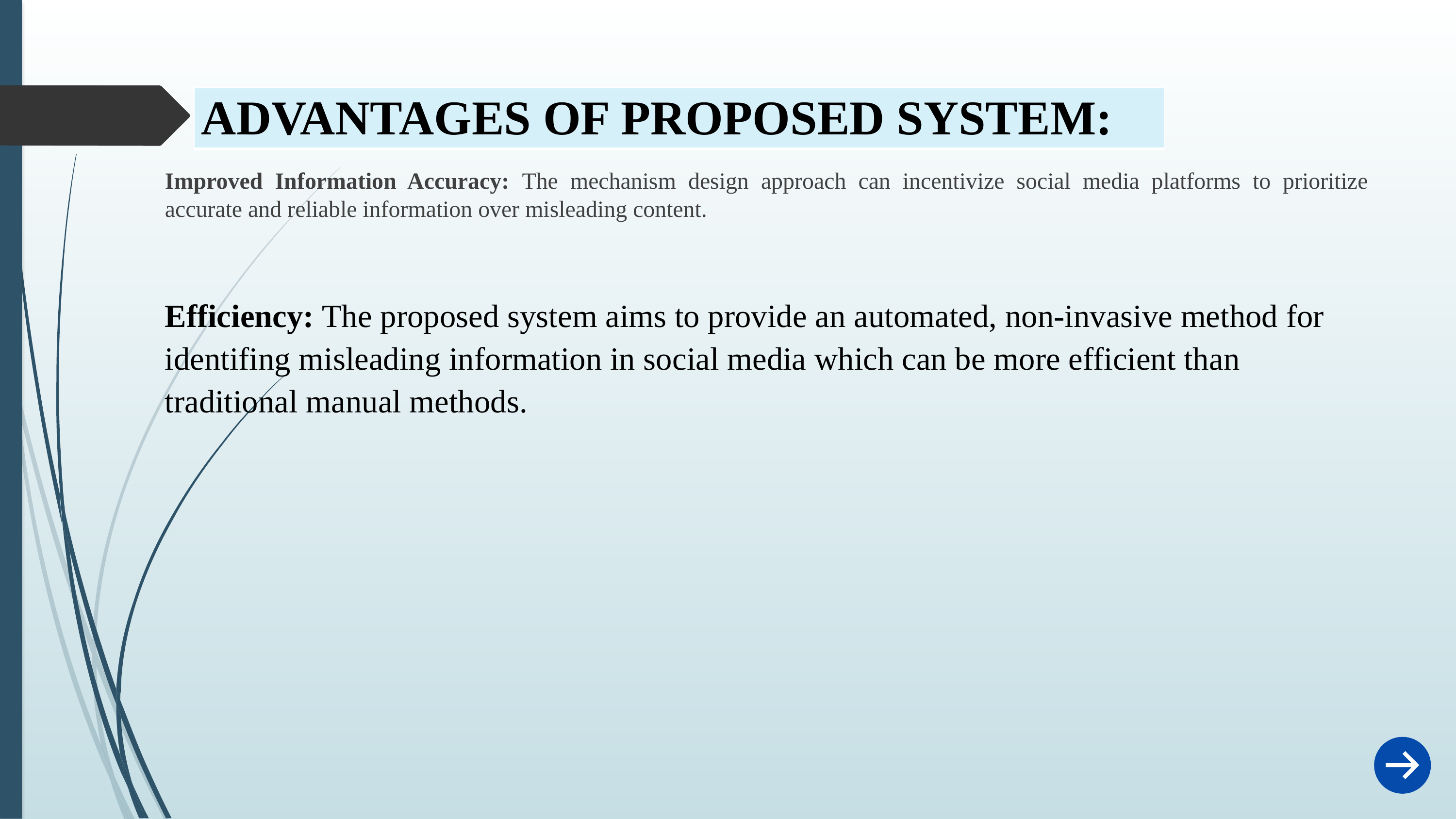

| ADVANTAGES OF PROPOSED SYSTEM: |
| --- |

Improved Information Accuracy: The mechanism design approach can incentivize social media platforms to prioritize accurate and reliable information over misleading content.

Efficiency: The proposed system aims to provide an automated, non-invasive method for identifing misleading information in social media which can be more efficient than traditional manual methods.